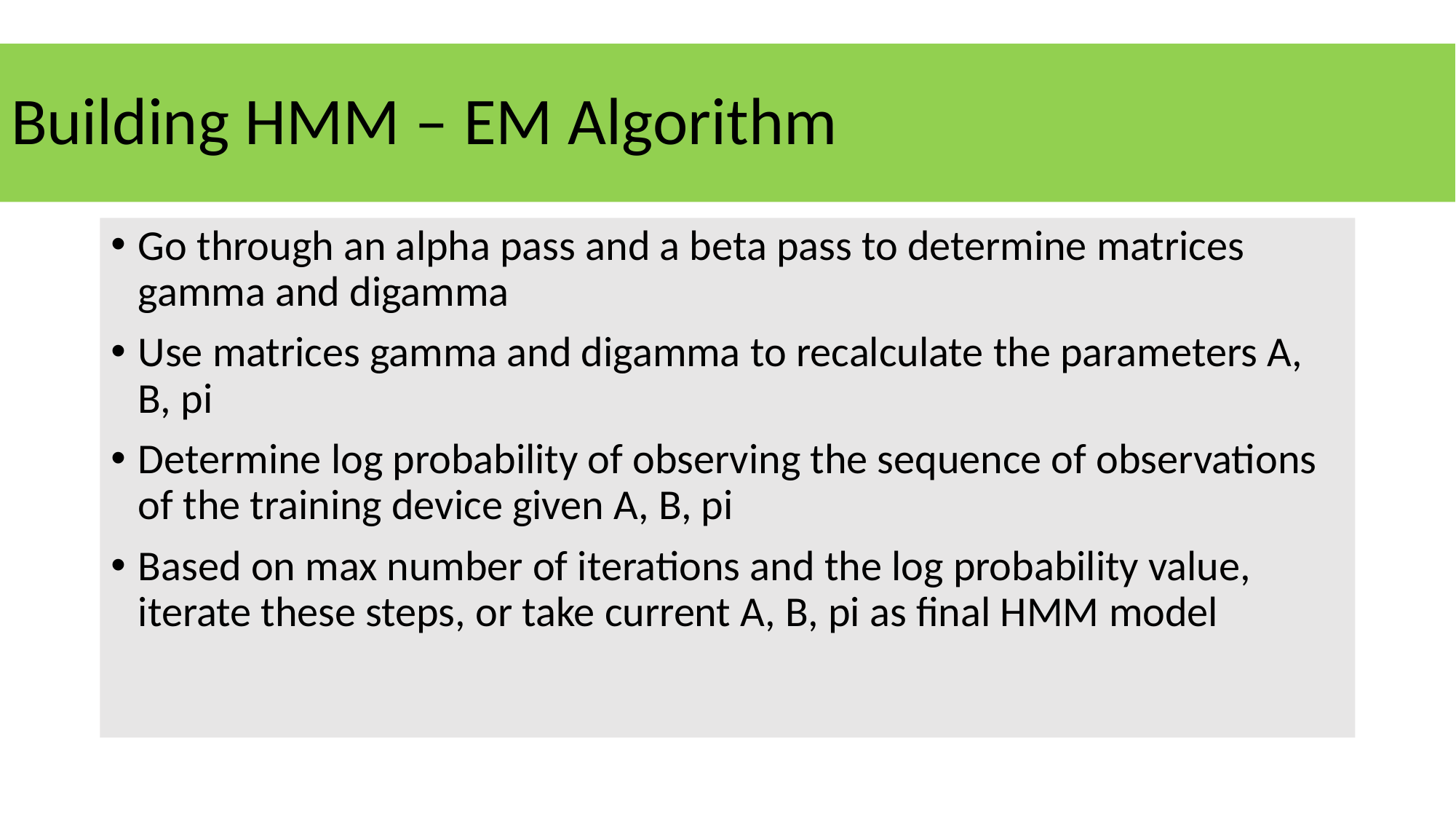

# Building HMM – EM Algorithm
Go through an alpha pass and a beta pass to determine matrices gamma and digamma
Use matrices gamma and digamma to recalculate the parameters A, B, pi
Determine log probability of observing the sequence of observations of the training device given A, B, pi
Based on max number of iterations and the log probability value, iterate these steps, or take current A, B, pi as final HMM model